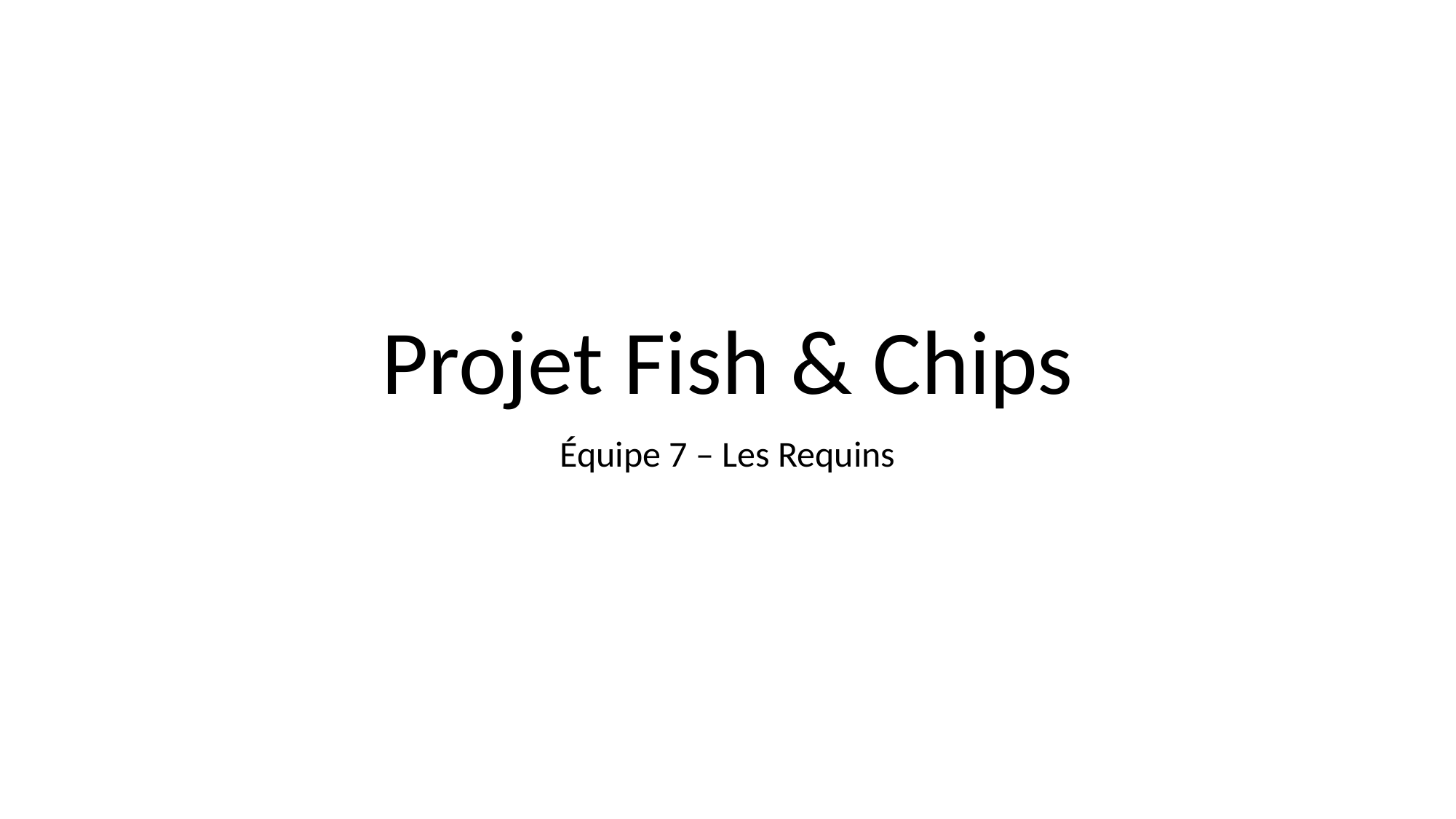

# Projet Fish & Chips
Équipe 7 – Les Requins